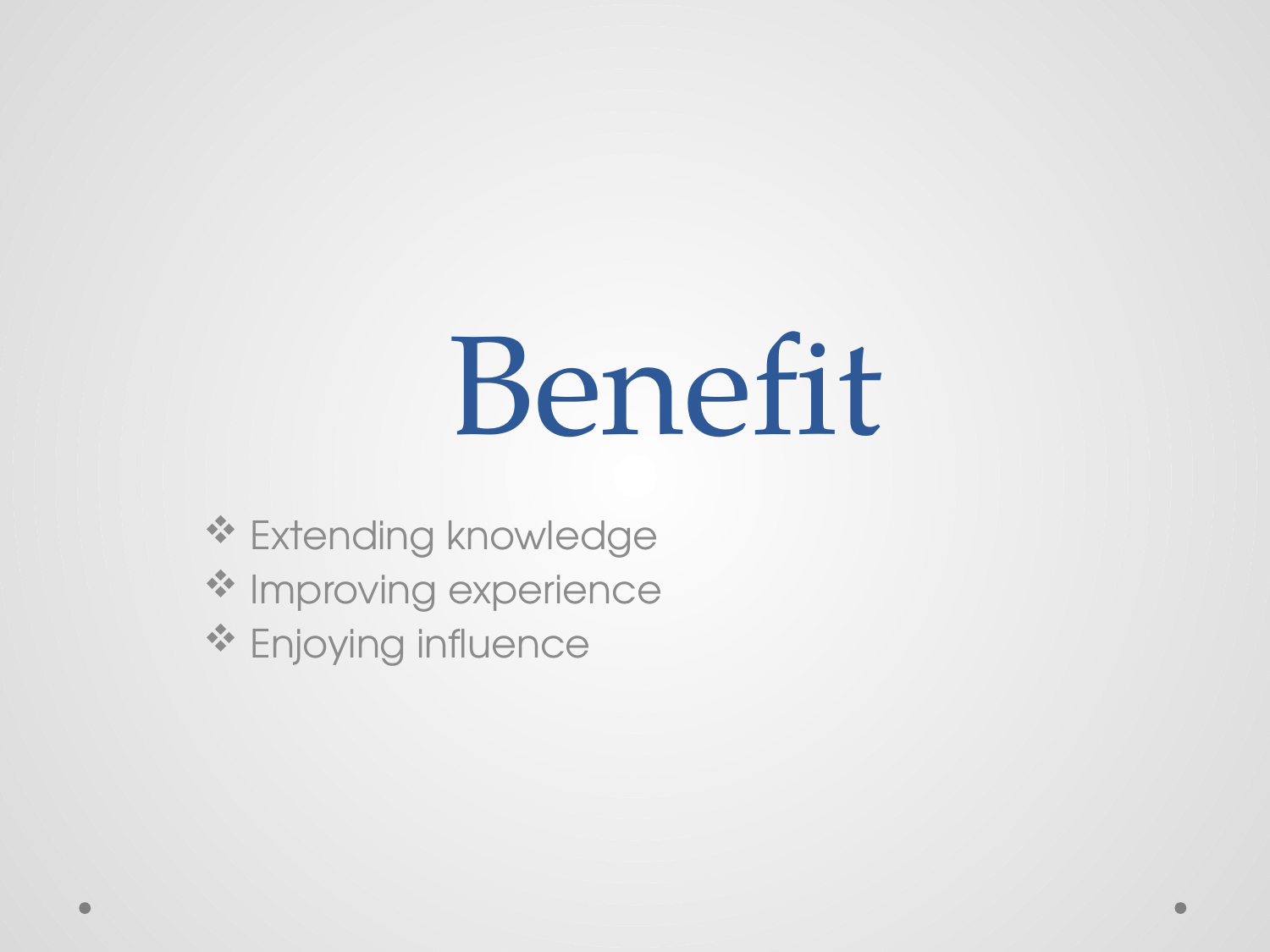

# Benefit
Extending knowledge
Improving experience
Enjoying influence